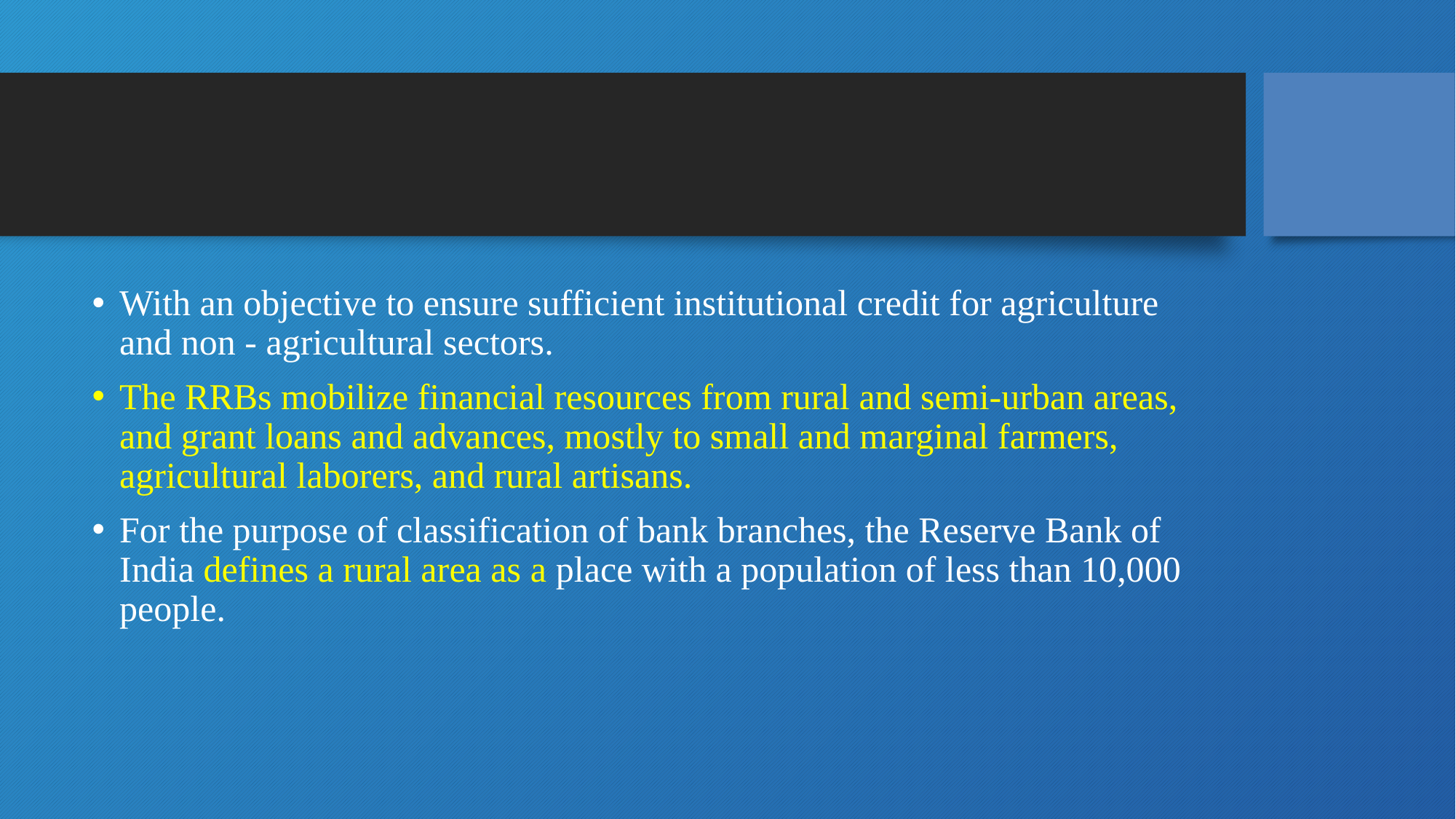

#
With an objective to ensure sufficient institutional credit for agriculture and non - agricultural sectors.
The RRBs mobilize financial resources from rural and semi-urban areas, and grant loans and advances, mostly to small and marginal farmers, agricultural laborers, and rural artisans.
For the purpose of classification of bank branches, the Reserve Bank of India defines a rural area as a place with a population of less than 10,000 people.